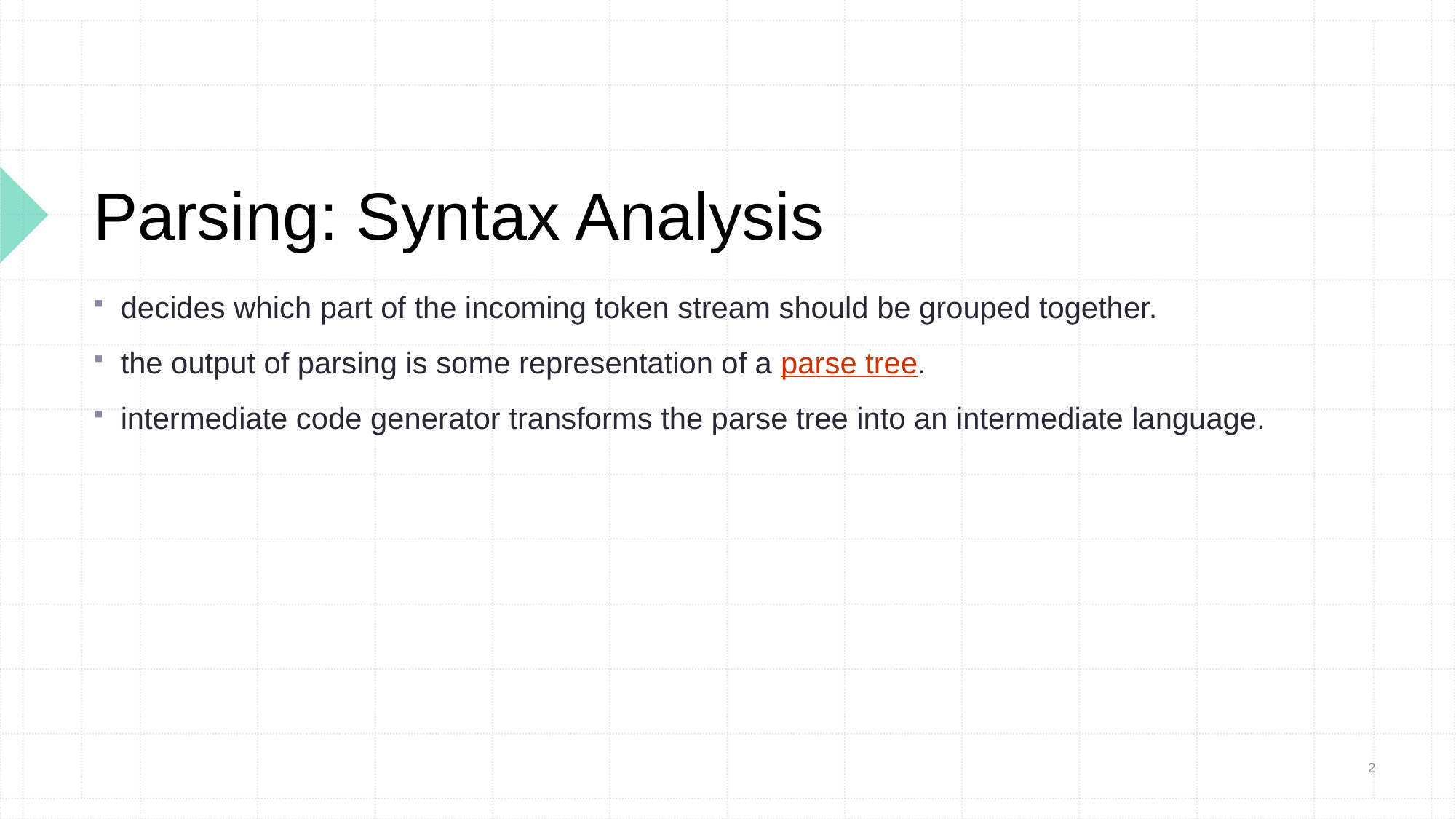

# Parsing: Syntax Analysis
decides which part of the incoming token stream should be grouped together.
the output of parsing is some representation of a parse tree.
intermediate code generator transforms the parse tree into an intermediate language.

2